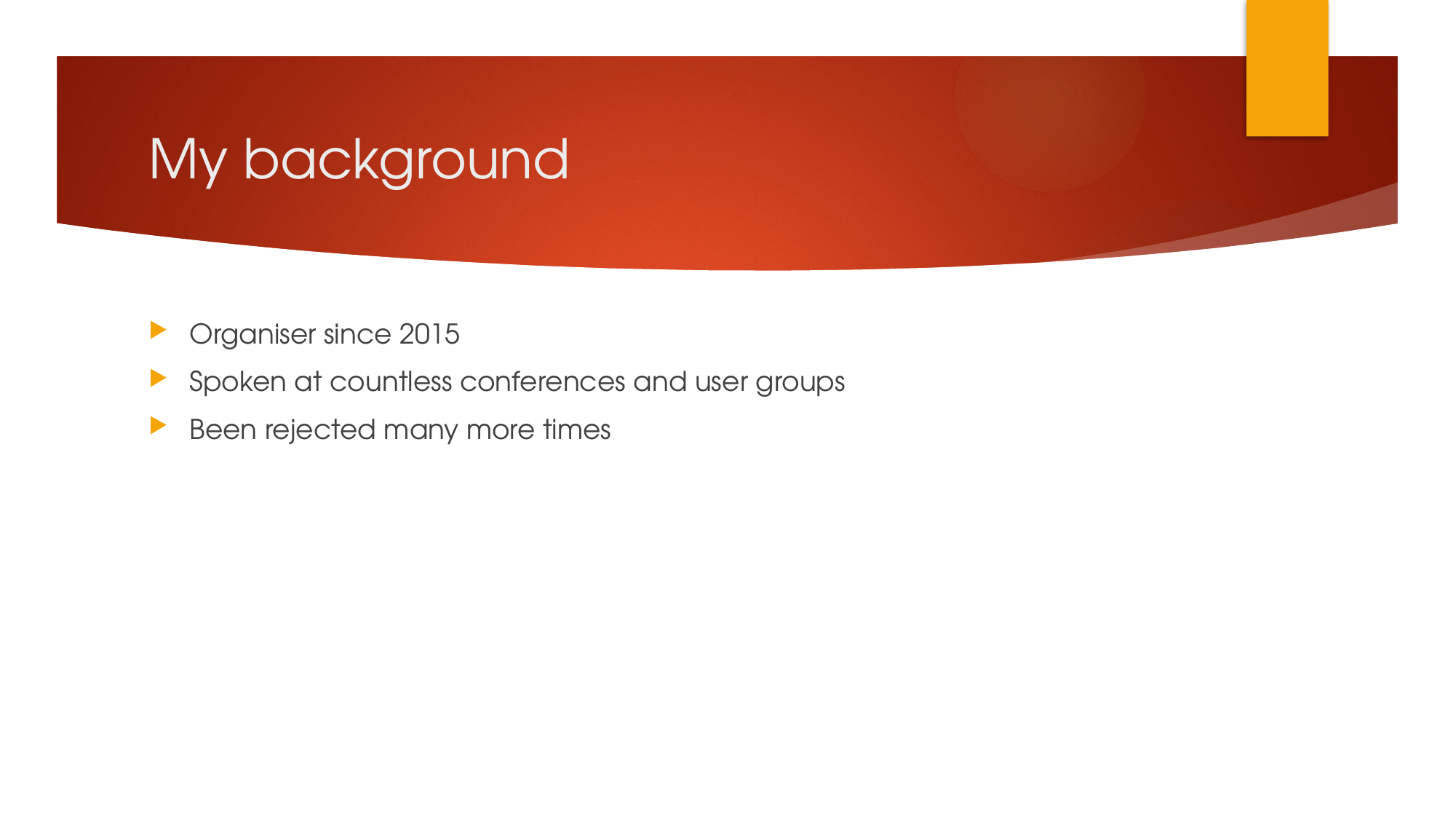

# My background
Organiser since 2015
Spoken at countless conferences and user groups
Been rejected many more times